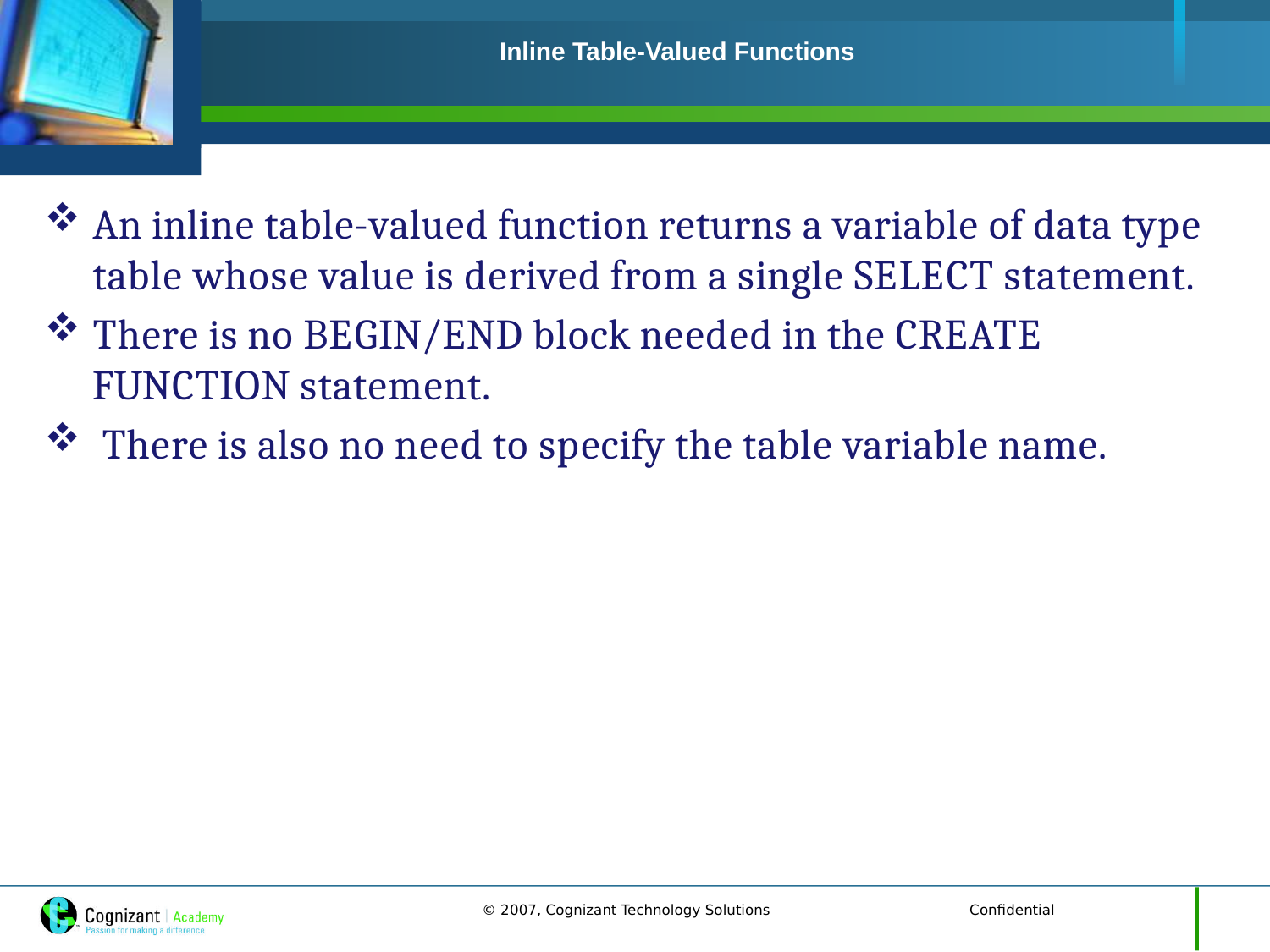

# Inline Table-Valued Functions
An inline table-valued function returns a variable of data type table whose value is derived from a single SELECT statement.
There is no BEGIN/END block needed in the CREATE FUNCTION statement.
 There is also no need to specify the table variable name.